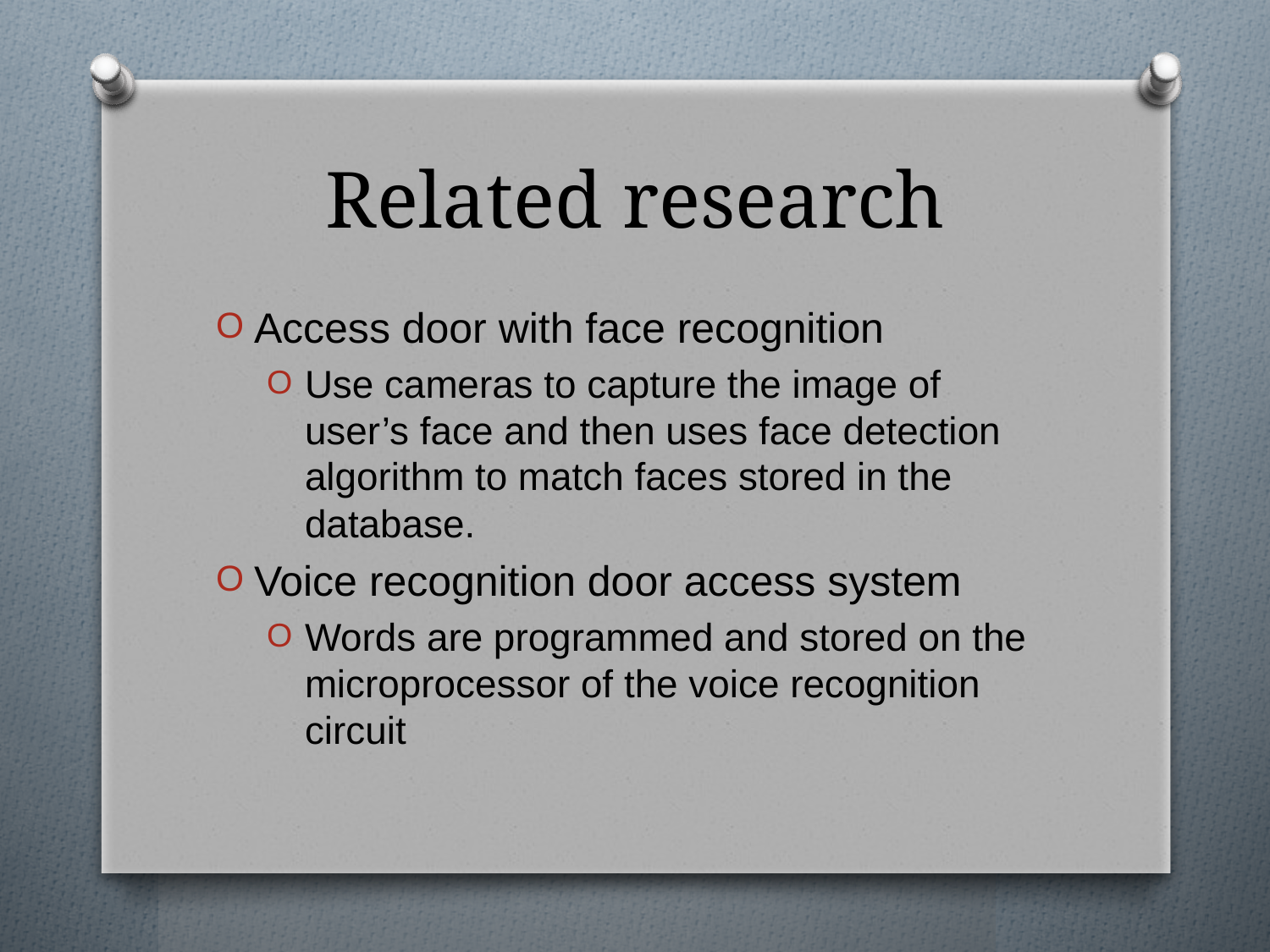

# Related research
Access door with face recognition
Use cameras to capture the image of user’s face and then uses face detection algorithm to match faces stored in the database.
Voice recognition door access system
Words are programmed and stored on the microprocessor of the voice recognition circuit